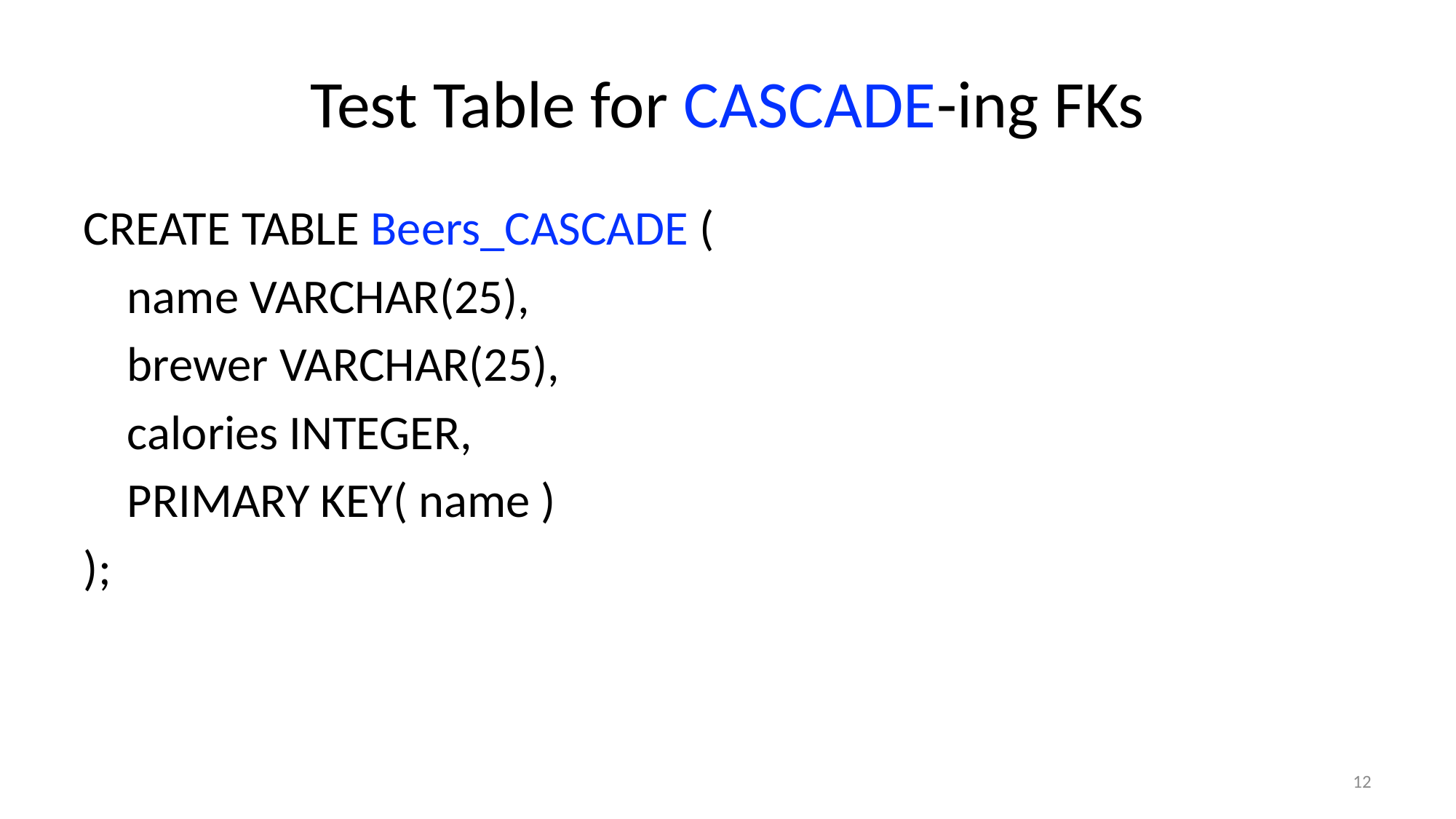

# Test Table for CASCADE-ing FKs
CREATE TABLE Beers_CASCADE (
    name VARCHAR(25),
    brewer VARCHAR(25),
    calories INTEGER,
    PRIMARY KEY( name )
);

12